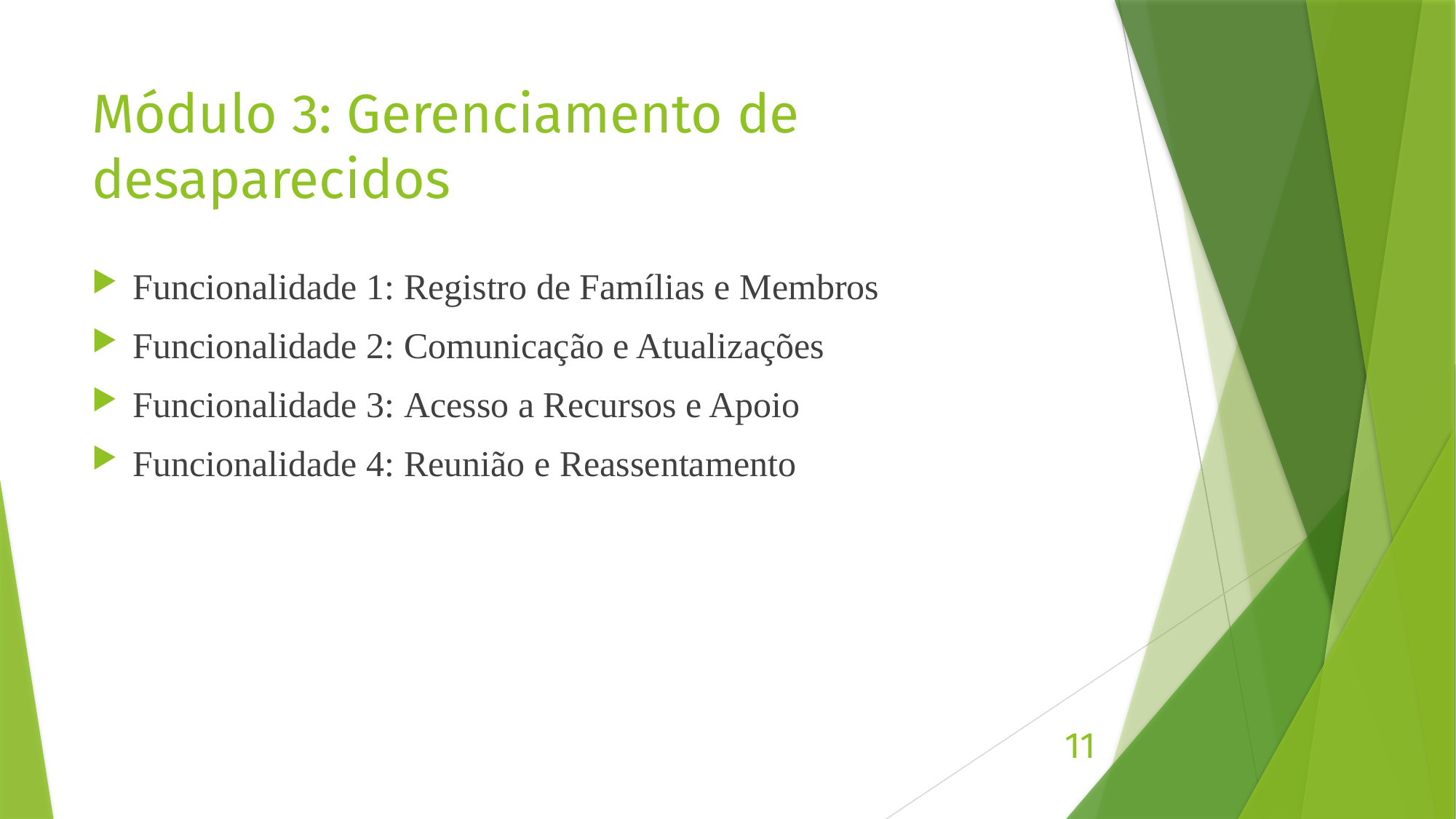

# Módulo 3: Gerenciamento de desaparecidos
Funcionalidade 1: Registro de Famílias e Membros
Funcionalidade 2: Comunicação e Atualizações
Funcionalidade 3: Acesso a Recursos e Apoio
Funcionalidade 4: Reunião e Reassentamento

11